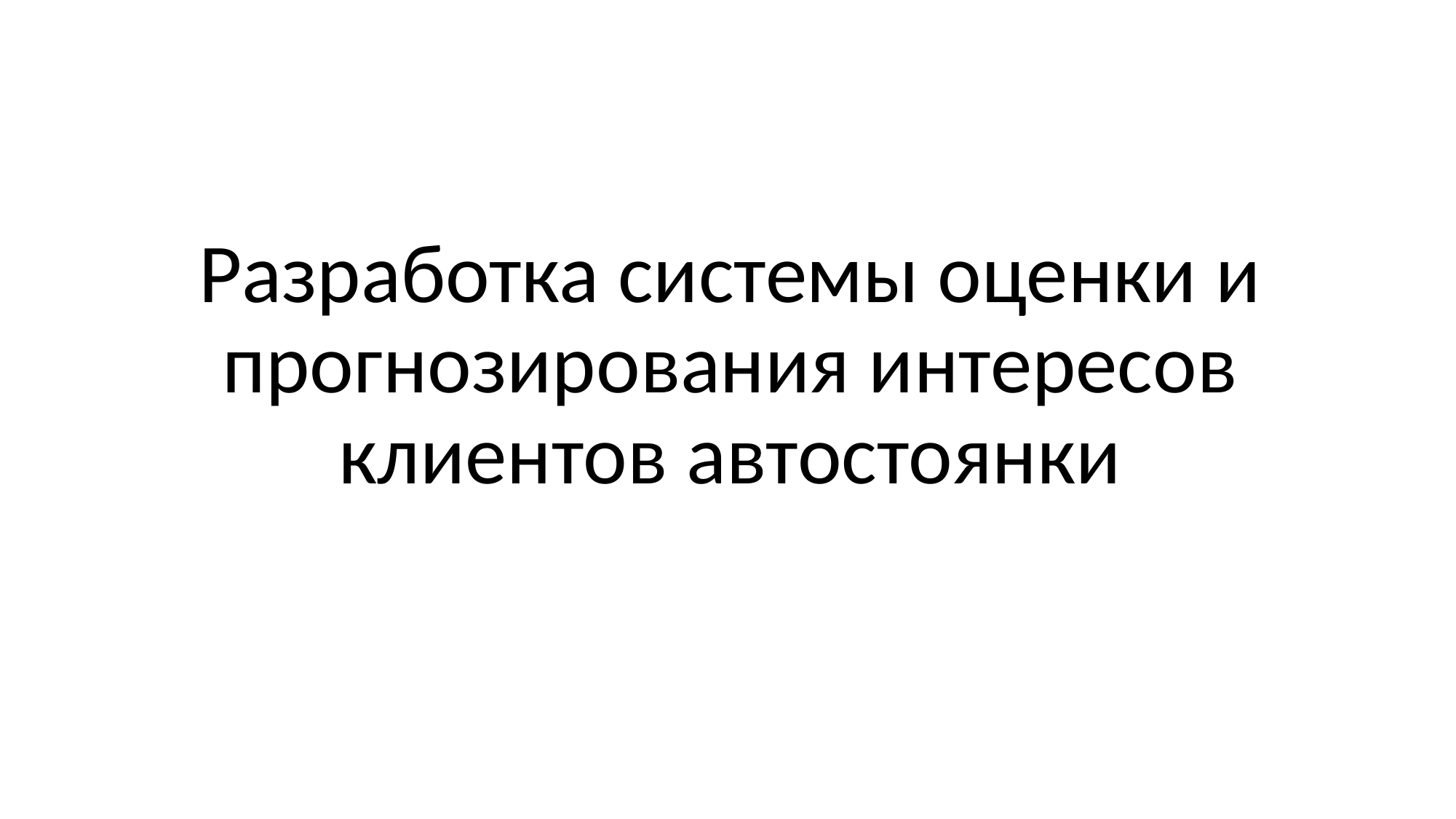

# Разработка системы оценки и прогнозирования интересов клиентов автостоянки